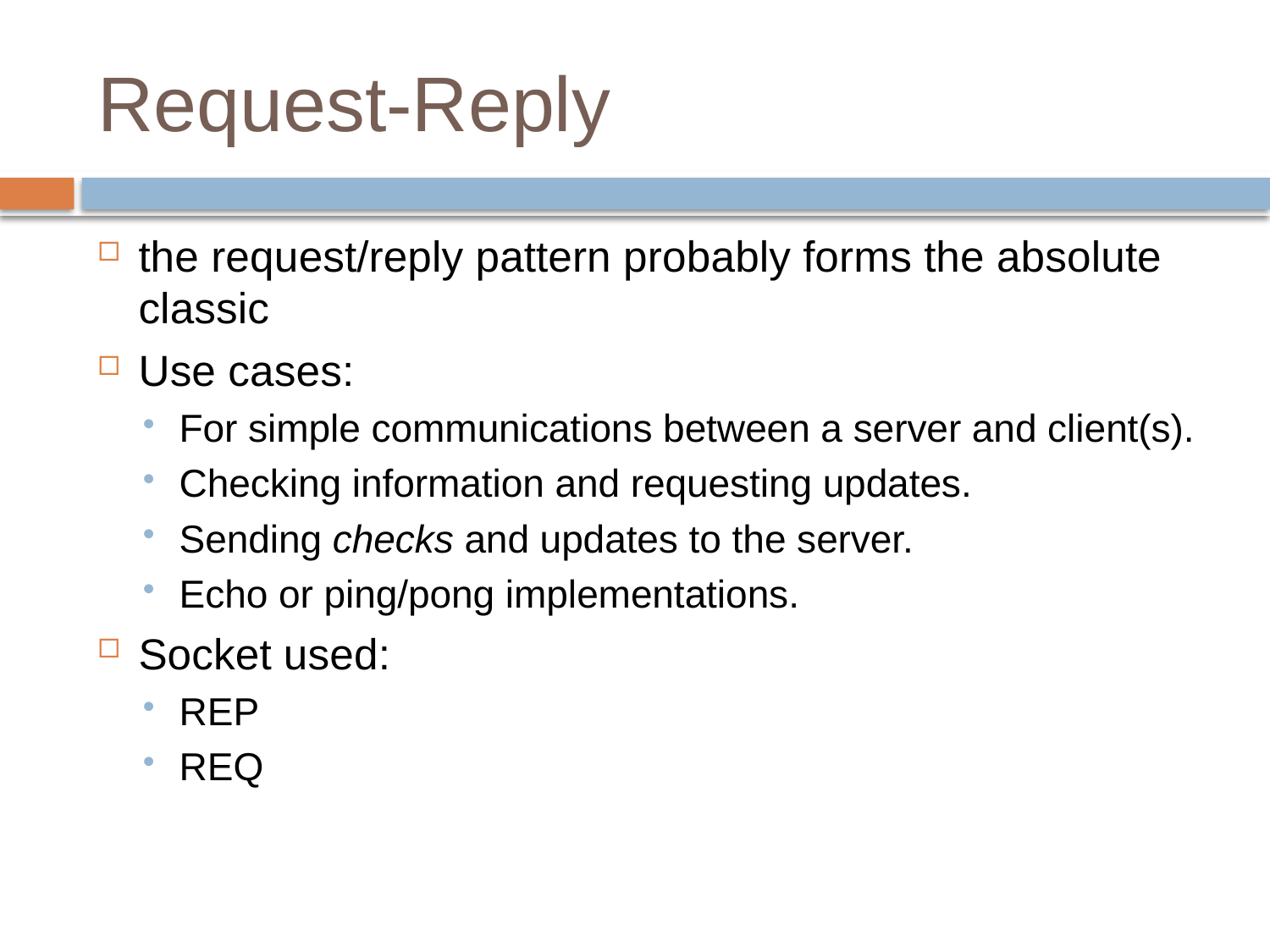

# Request-Reply
the request/reply pattern probably forms the absolute classic
Use cases:
For simple communications between a server and client(s).
Checking information and requesting updates.
Sending checks and updates to the server.
Echo or ping/pong implementations.
Socket used:
REP
REQ